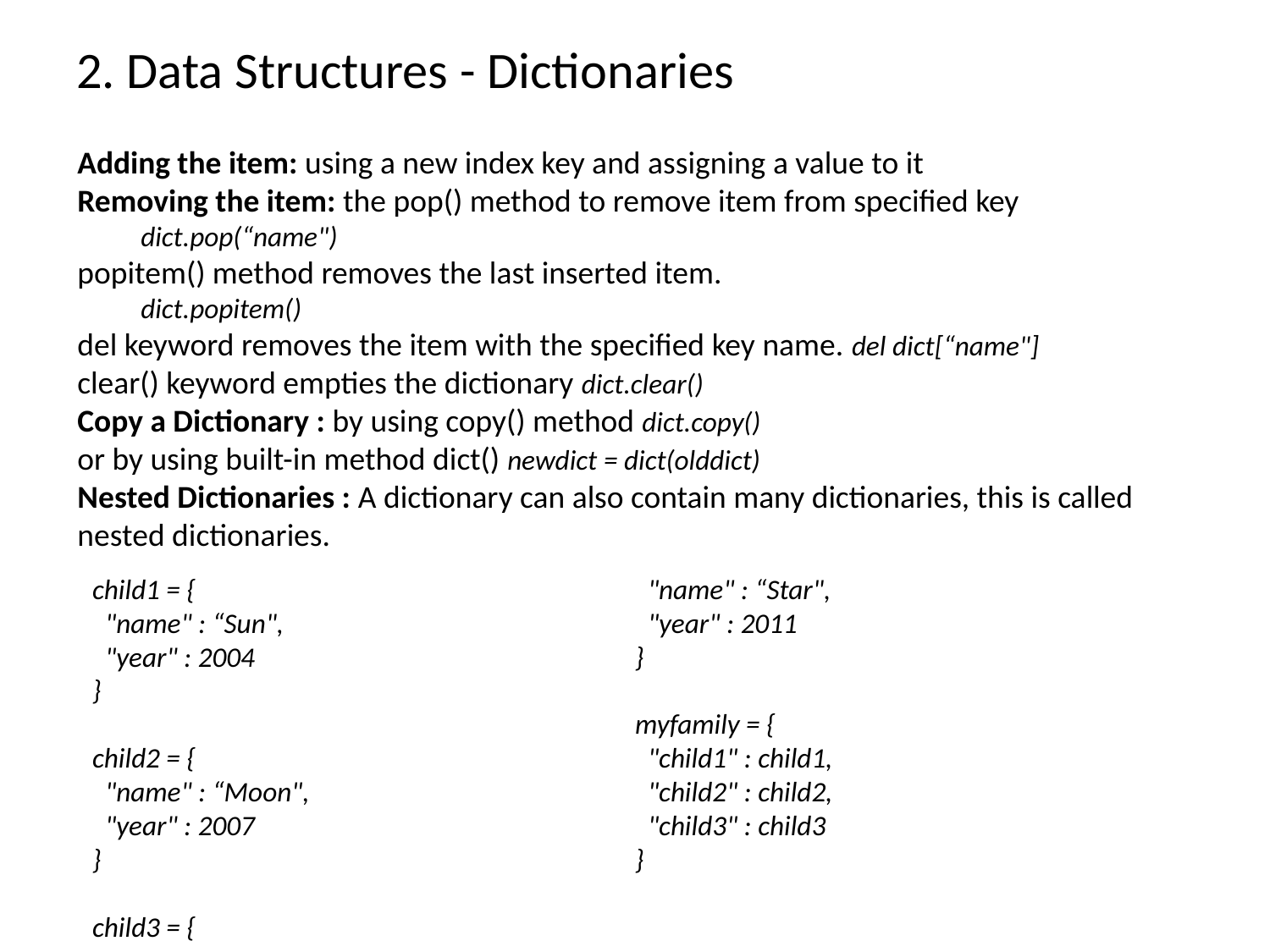

# 2. Data Structures - Dictionaries
Adding the item: using a new index key and assigning a value to it
Removing the item: the pop() method to remove item from specified key
dict.pop(“name")
popitem() method removes the last inserted item.
dict.popitem()
del keyword removes the item with the specified key name. del dict[“name"]
clear() keyword empties the dictionary dict.clear()
Copy a Dictionary : by using copy() method dict.copy()
or by using built-in method dict() newdict = dict(olddict)
Nested Dictionaries : A dictionary can also contain many dictionaries, this is called nested dictionaries.
child1 = {
  "name" : “Sun",
  "year" : 2004
}
child2 = {
  "name" : “Moon",
  "year" : 2007
}
child3 = {
  "name" : “Star",
  "year" : 2011
}
myfamily = {
  "child1" : child1,
  "child2" : child2,
  "child3" : child3
}